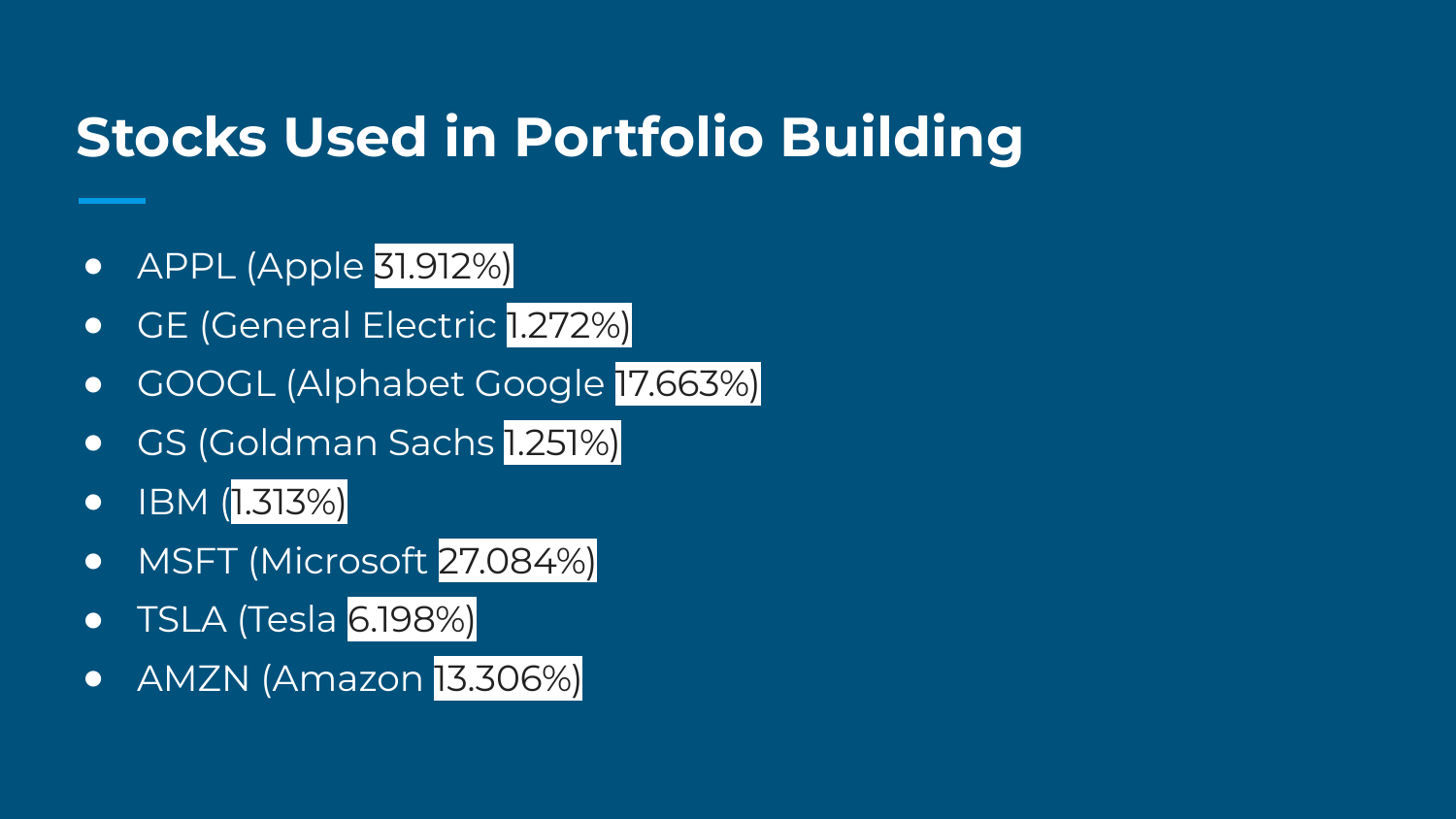

# Stocks Used in Portfolio Building
APPL (Apple 31.912%)
GE (General Electric 1.272%)
GOOGL (Alphabet Google 17.663%)
GS (Goldman Sachs 1.251%)
IBM (1.313%)
MSFT (Microsoft 27.084%)
TSLA (Tesla 6.198%)
AMZN (Amazon 13.306%)